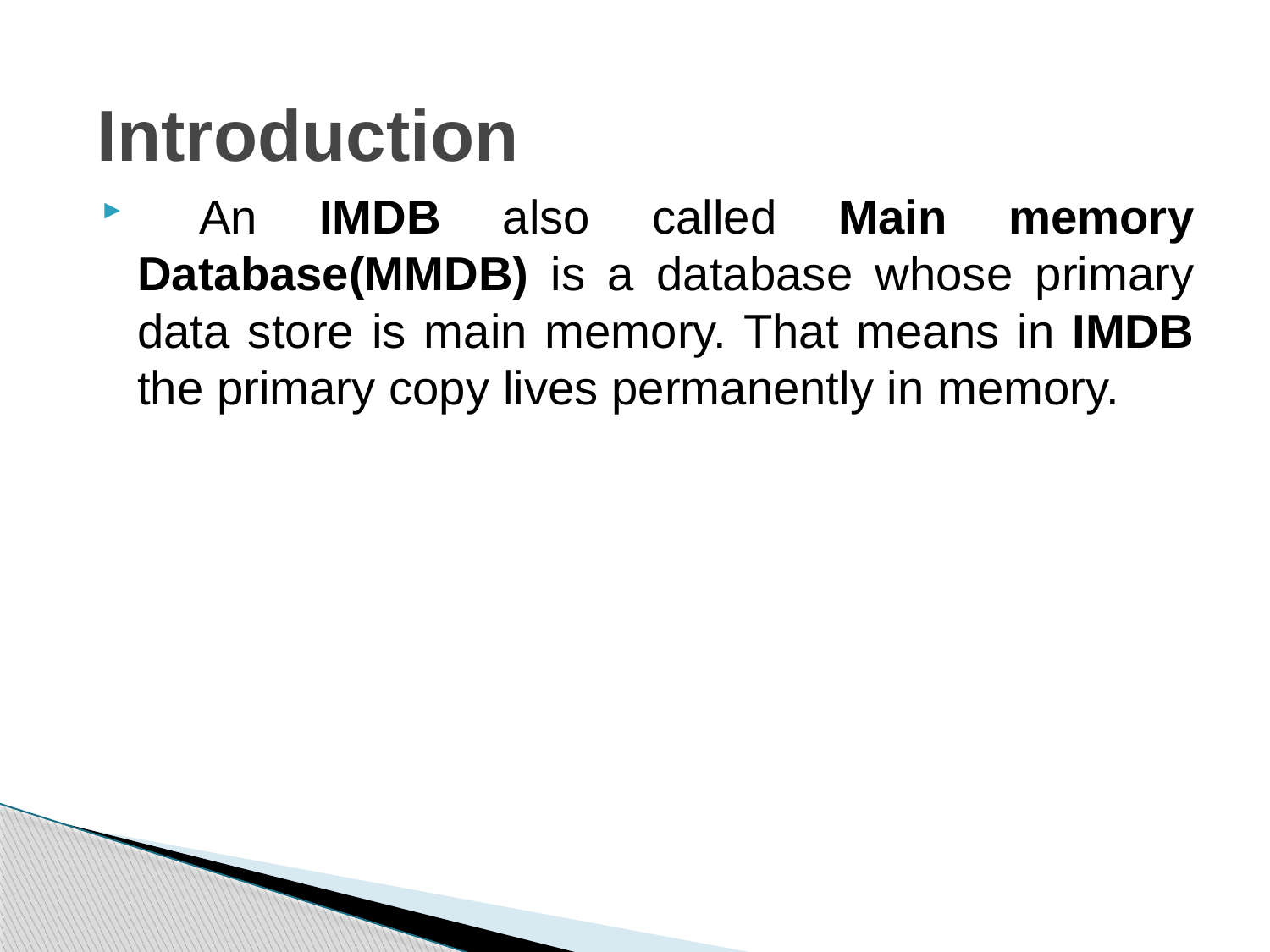

# Introduction
 An IMDB also called Main memory Database(MMDB) is a database whose primary data store is main memory. That means in IMDB the primary copy lives permanently in memory.